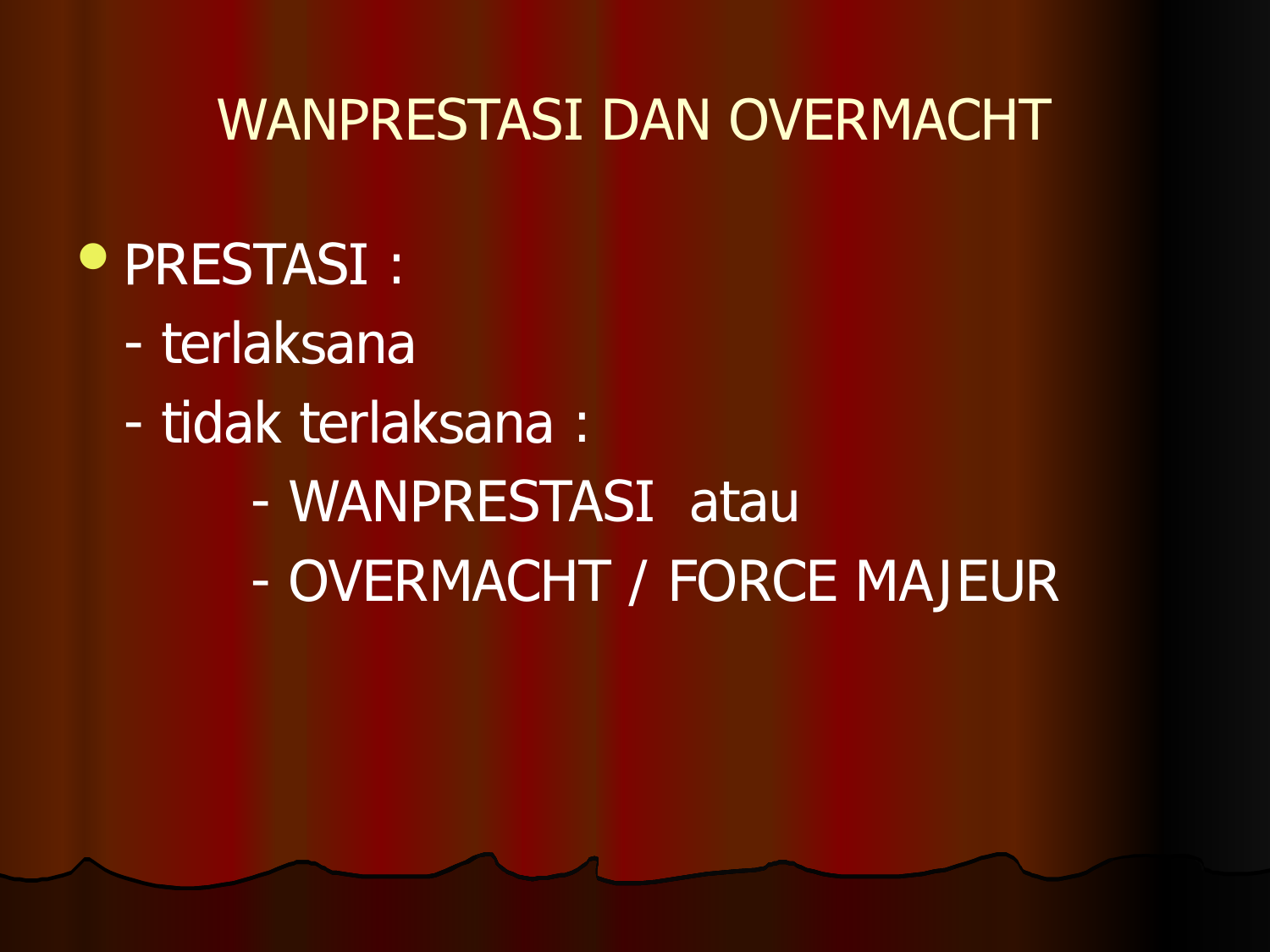

# WANPRESTASI DAN OVERMACHT
PRESTASI :
	- terlaksana
	- tidak terlaksana :
		- WANPRESTASI  atau
		- OVERMACHT / FORCE MAJEUR